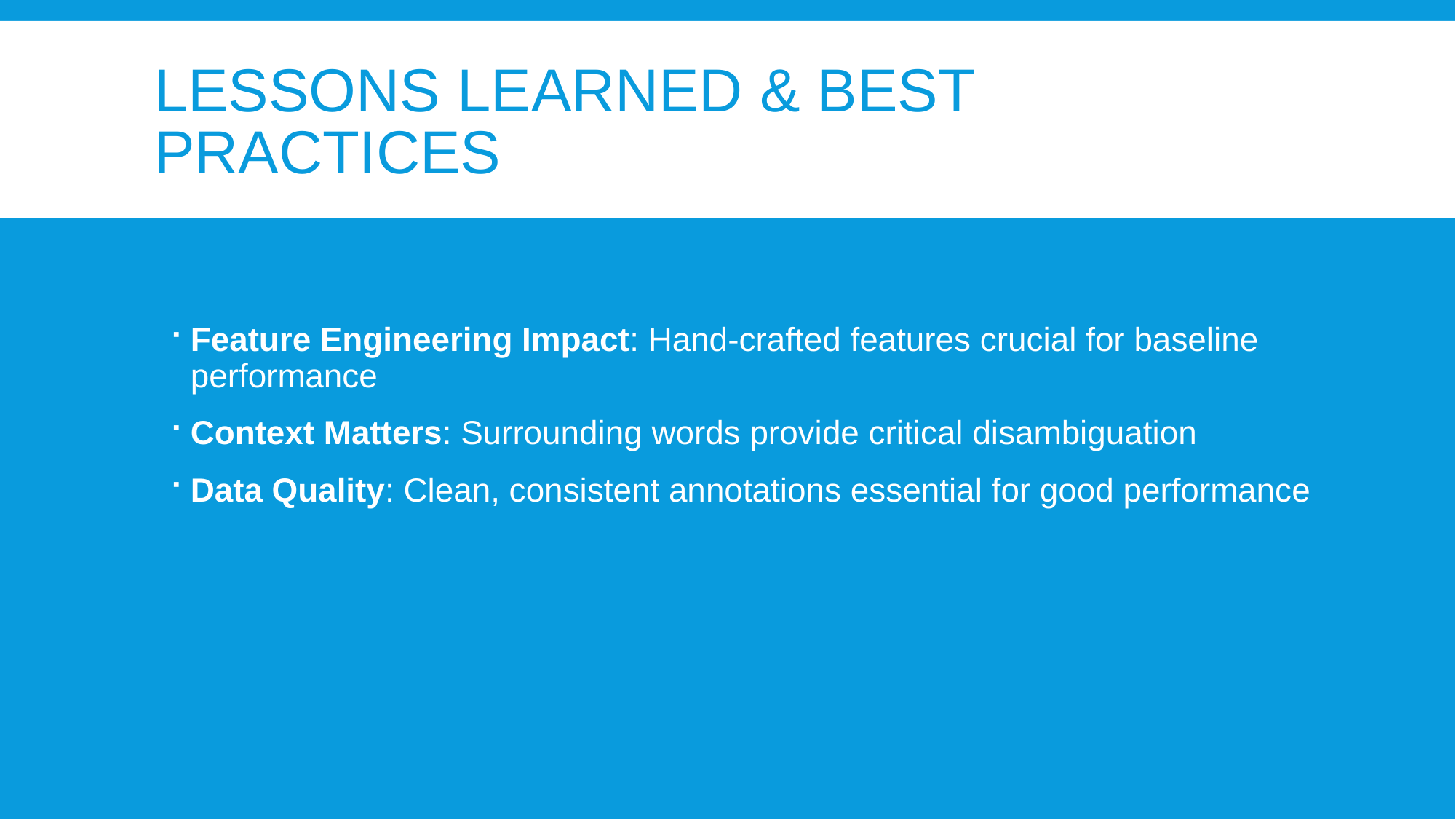

# Lessons Learned & Best Practices
Feature Engineering Impact: Hand-crafted features crucial for baseline performance
Context Matters: Surrounding words provide critical disambiguation
Data Quality: Clean, consistent annotations essential for good performance